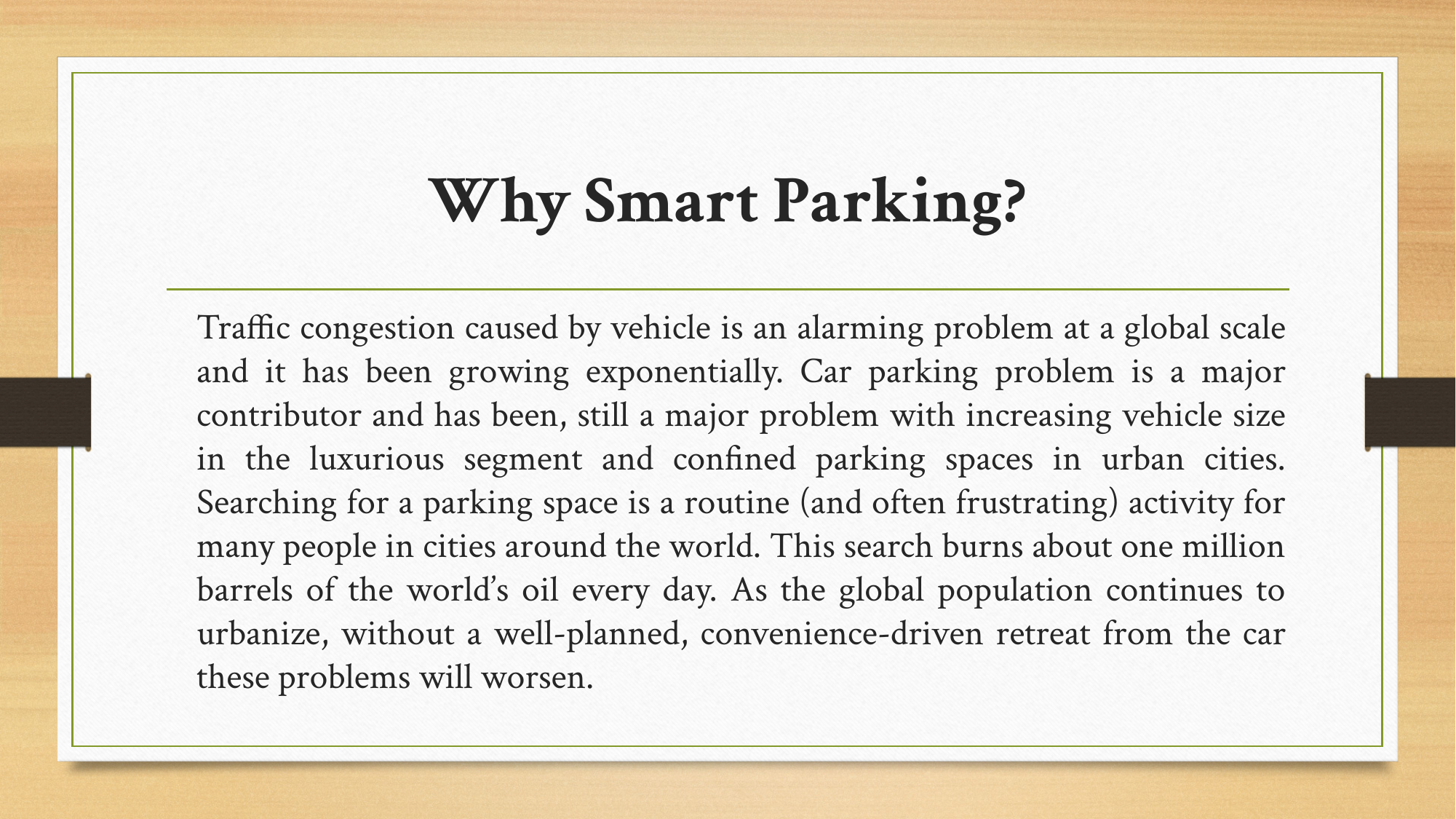

# Why Smart Parking?
	Traffic congestion caused by vehicle is an alarming problem at a global scale and it has been growing exponentially. Car parking problem is a major contributor and has been, still a major problem with increasing vehicle size in the luxurious segment and confined parking spaces in urban cities. Searching for a parking space is a routine (and often frustrating) activity for many people in cities around the world. This search burns about one million barrels of the world’s oil every day. As the global population continues to urbanize, without a well-planned, convenience-driven retreat from the car these problems will worsen.